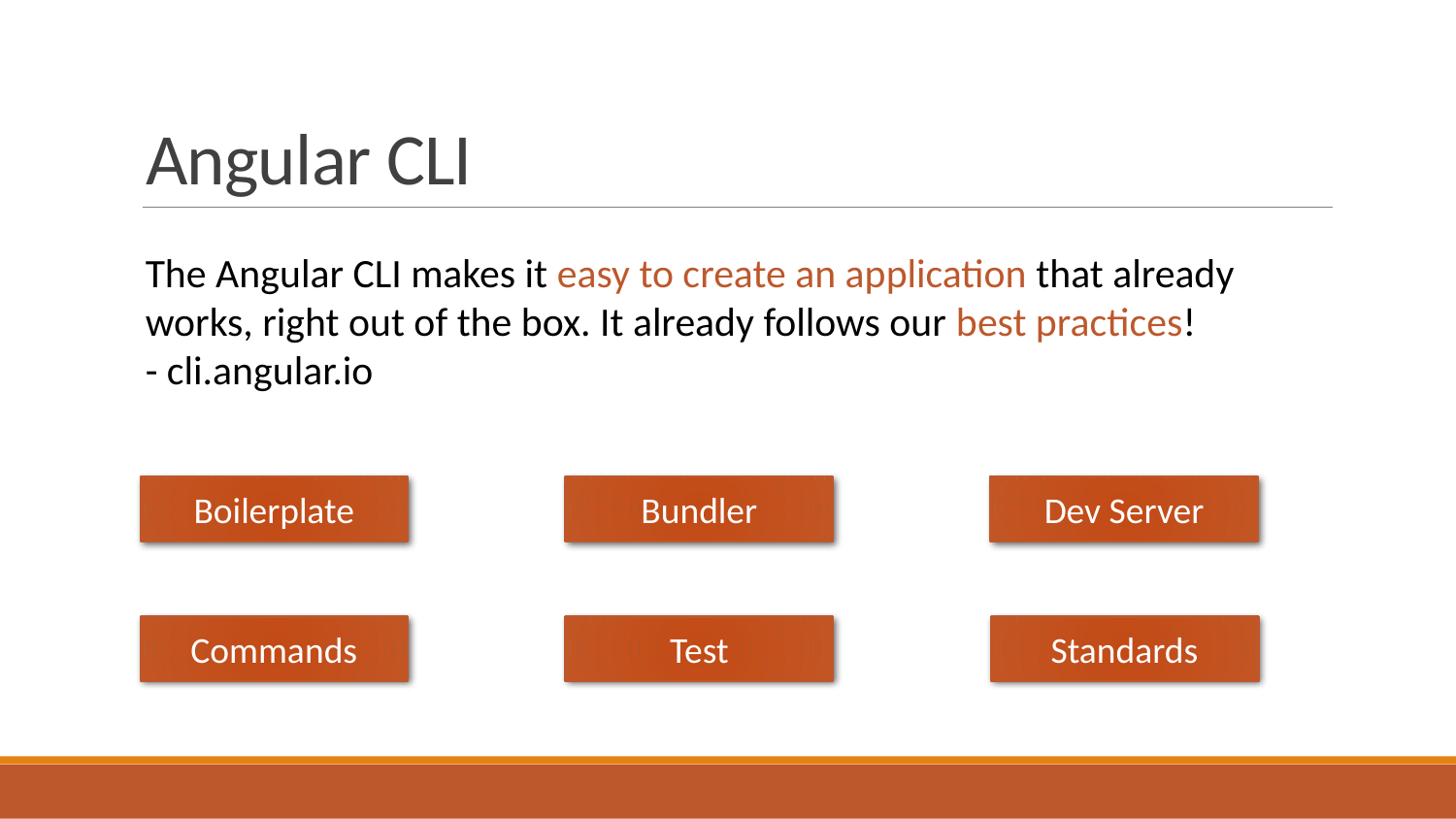

# Angular CLI
The Angular CLI makes it easy to create an application that already works, right out of the box. It already follows our best practices!
- cli.angular.io
Bundler
Boilerplate
Dev Server
Standards
Test
Commands